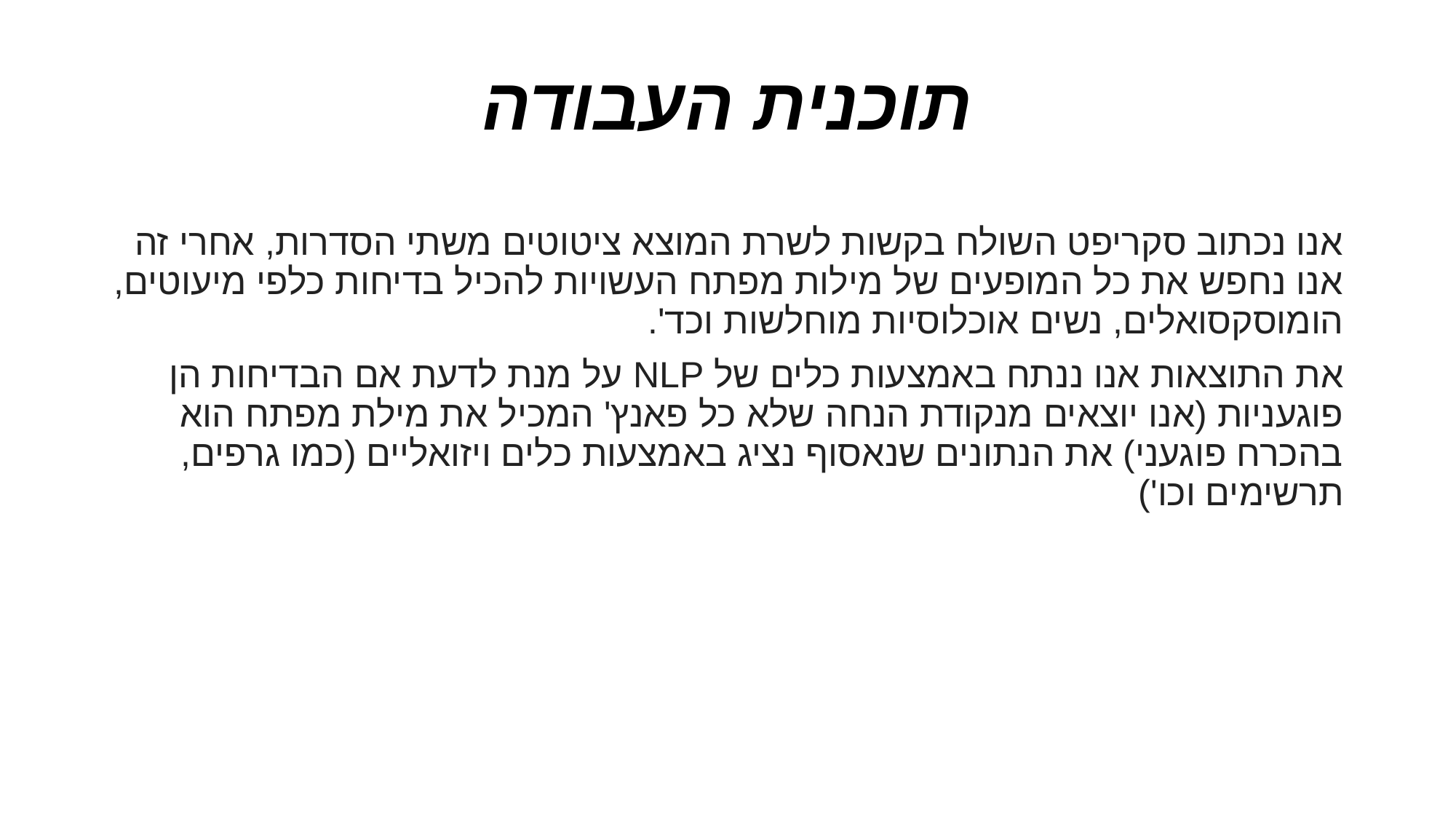

# תוכנית העבודה
אנו נכתוב סקריפט השולח בקשות לשרת המוצא ציטוטים משתי הסדרות, אחרי זה אנו נחפש את כל המופעים של מילות מפתח העשויות להכיל בדיחות כלפי מיעוטים, הומוסקסואלים, נשים אוכלוסיות מוחלשות וכד'.
את התוצאות אנו ננתח באמצעות כלים של NLP על מנת לדעת אם הבדיחות הן פוגעניות (אנו יוצאים מנקודת הנחה שלא כל פאנץ' המכיל את מילת מפתח הוא בהכרח פוגעני) את הנתונים שנאסוף נציג באמצעות כלים ויזואליים (כמו גרפים, תרשימים וכו')